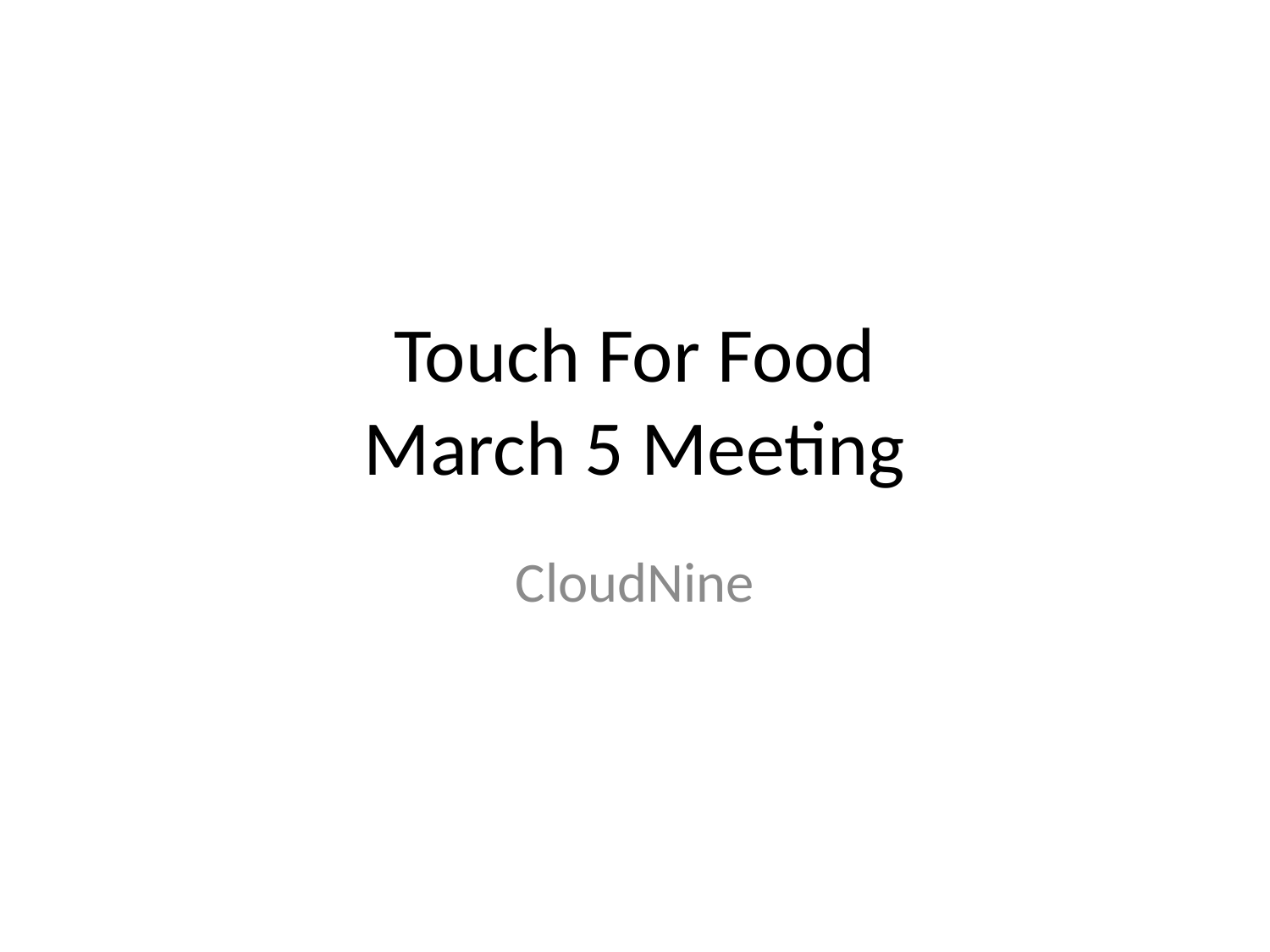

# Touch For Food March 5 Meeting
CloudNine